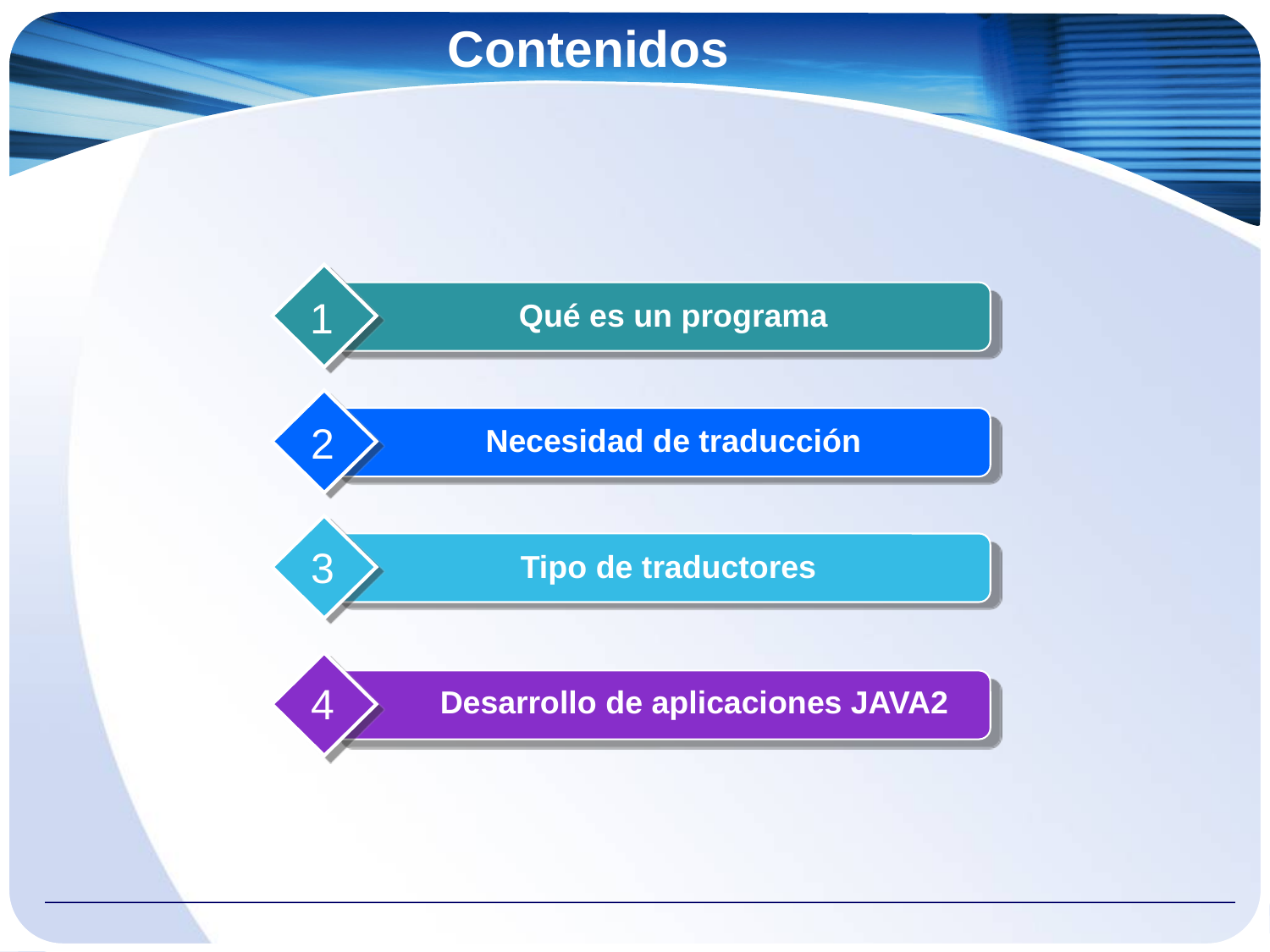

# Contenidos

1
Qué es un programa

2
Necesidad de traducción

3
Tipo de traductores

4
Desarrollo de aplicaciones JAVA2